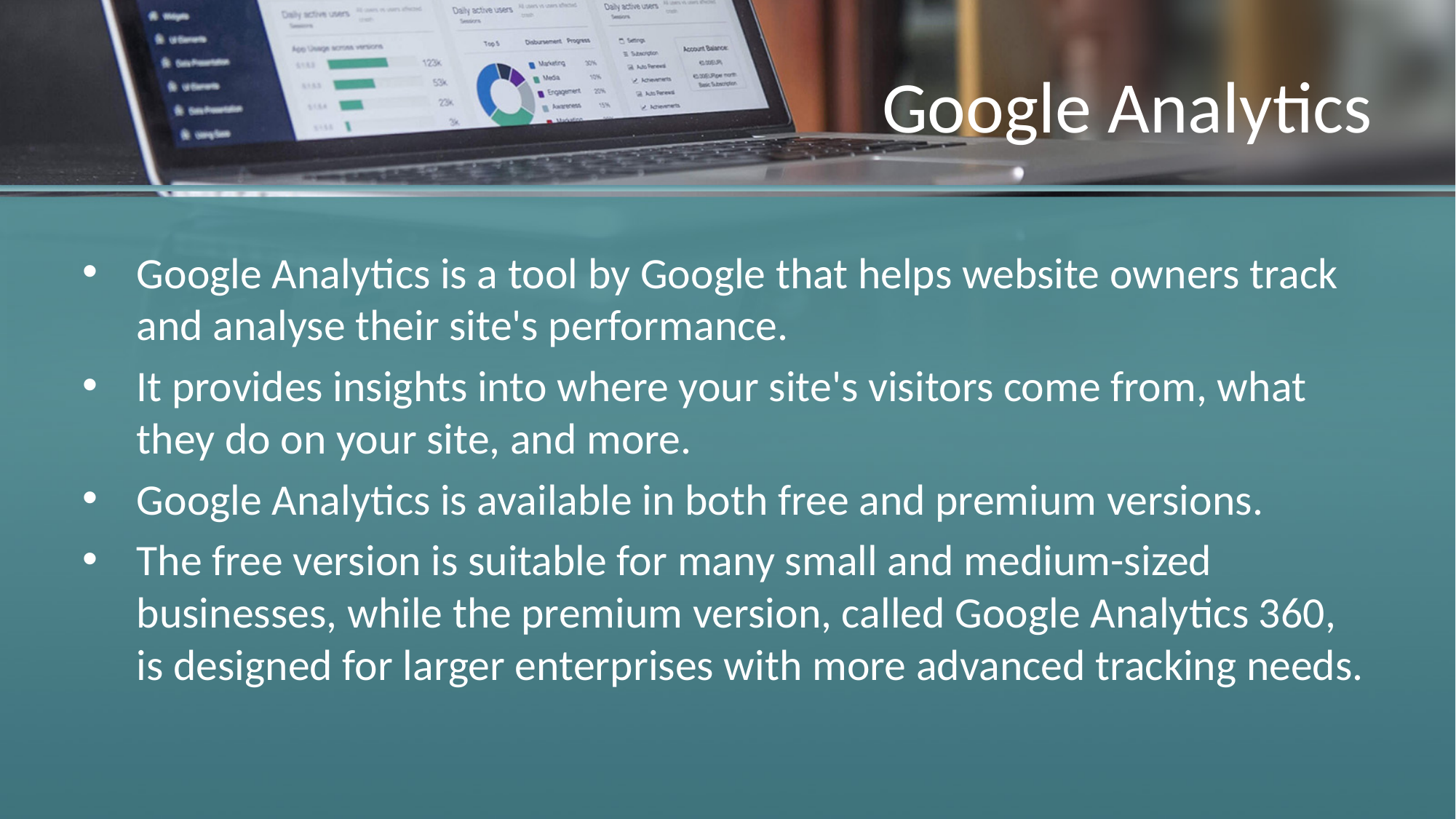

# Google Analytics
Google Analytics is a tool by Google that helps website owners track and analyse their site's performance.
It provides insights into where your site's visitors come from, what they do on your site, and more.
Google Analytics is available in both free and premium versions.
The free version is suitable for many small and medium-sized businesses, while the premium version, called Google Analytics 360, is designed for larger enterprises with more advanced tracking needs.